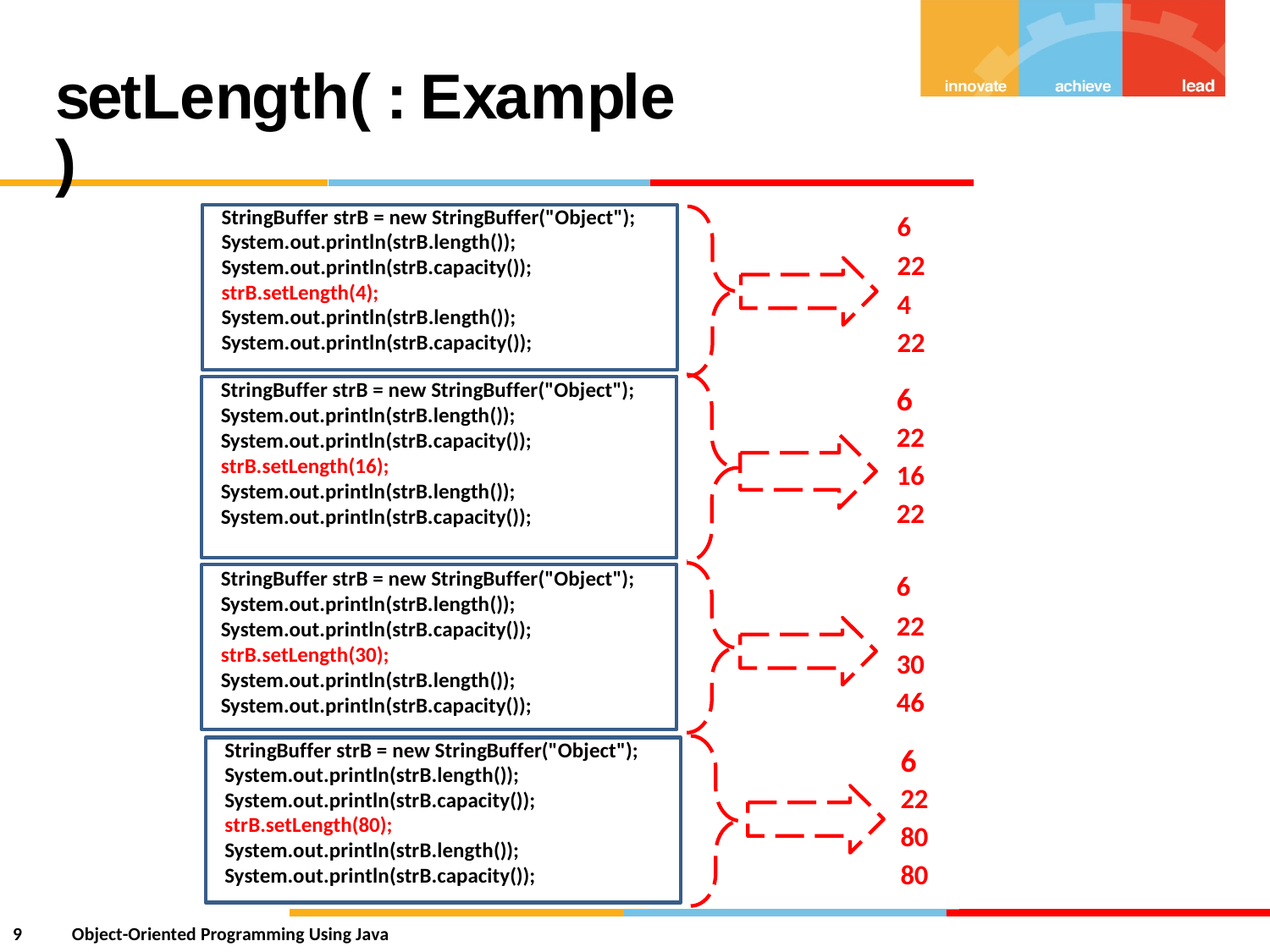

setLength()
:
Example

StringBuffer strB = new StringBuffer("Object"); System.out.println(strB.length()); System.out.println(strB.capacity()); strB.setLength(4); System.out.println(strB.length()); System.out.println(strB.capacity());

6
22
4
22
6
22
16
22

StringBuffer strB = new StringBuffer("Object"); System.out.println(strB.length()); System.out.println(strB.capacity()); strB.setLength(16); System.out.println(strB.length()); System.out.println(strB.capacity());

StringBuffer strB = new StringBuffer("Object"); System.out.println(strB.length()); System.out.println(strB.capacity()); strB.setLength(30); System.out.println(strB.length()); System.out.println(strB.capacity());
6
22
30
46
6
22
80
80

StringBuffer strB = new StringBuffer("Object"); System.out.println(strB.length()); System.out.println(strB.capacity()); strB.setLength(80); System.out.println(strB.length()); System.out.println(strB.capacity());

9
Object-Oriented Programming Using Java